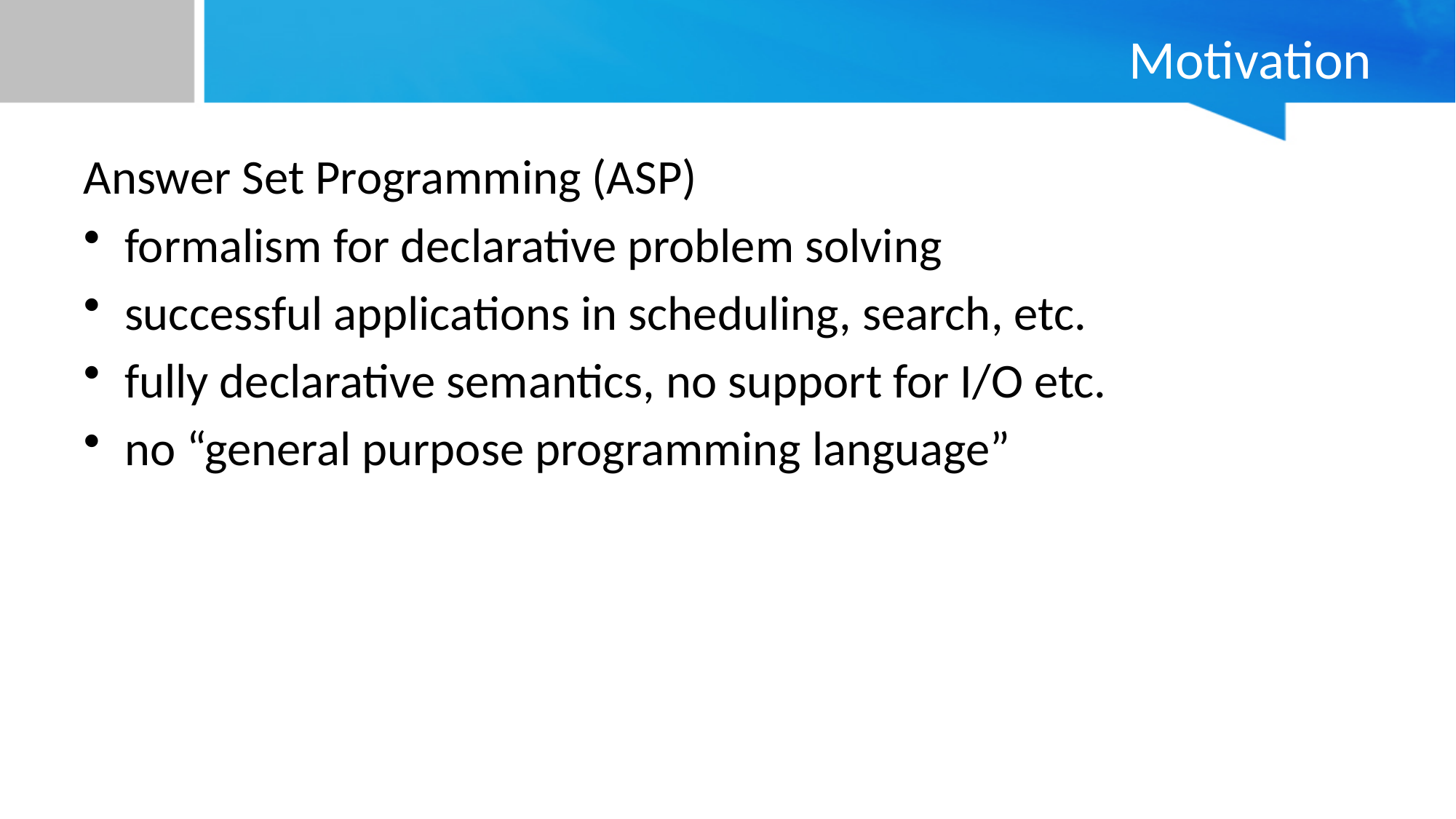

# Motivation
Answer Set Programming (ASP)
formalism for declarative problem solving
successful applications in scheduling, search, etc.
fully declarative semantics, no support for I/O etc.
no “general purpose programming language”